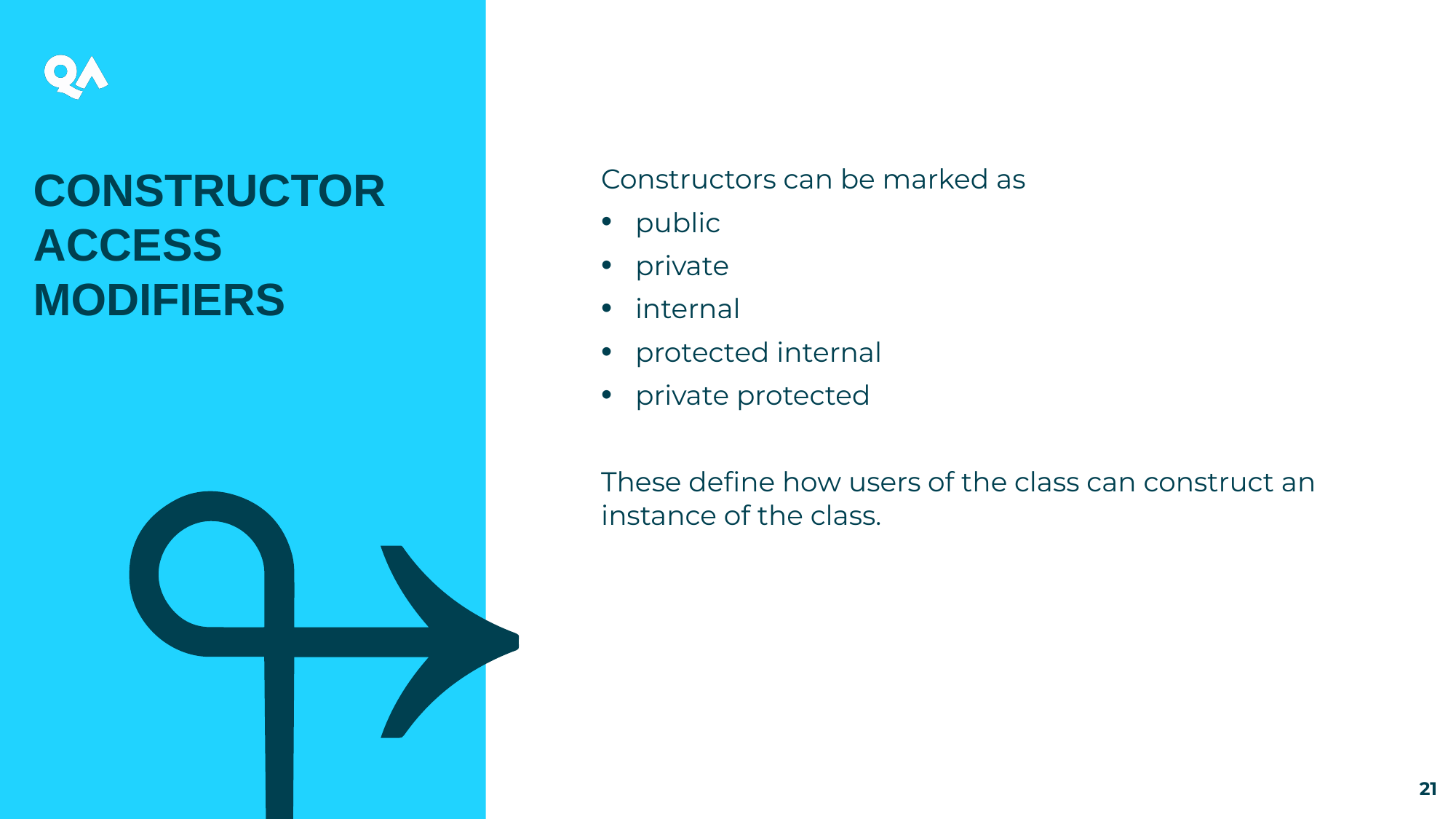

Constructor access modifiers
Constructors can be marked as
public
private
internal
protected internal
private protected

These define how users of the class can construct an instance of the class.
21